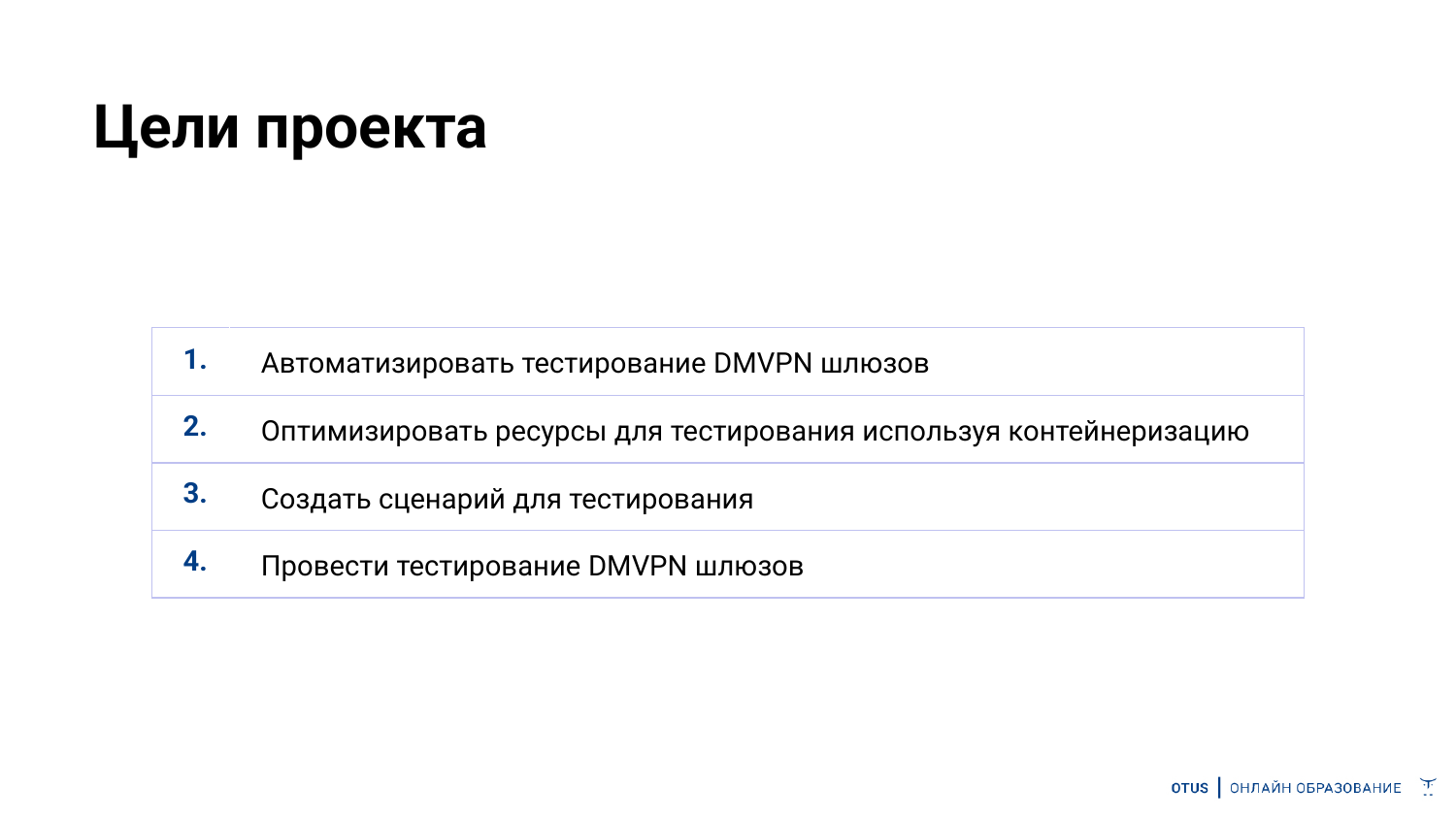

Цели проекта
| 1. | Автоматизировать тестирование DMVPN шлюзов |
| --- | --- |
| 2. | Оптимизировать ресурсы для тестирования используя контейнеризацию |
| 3. | Создать сценарий для тестирования |
| 4. | Провести тестирование DMVPN шлюзов |